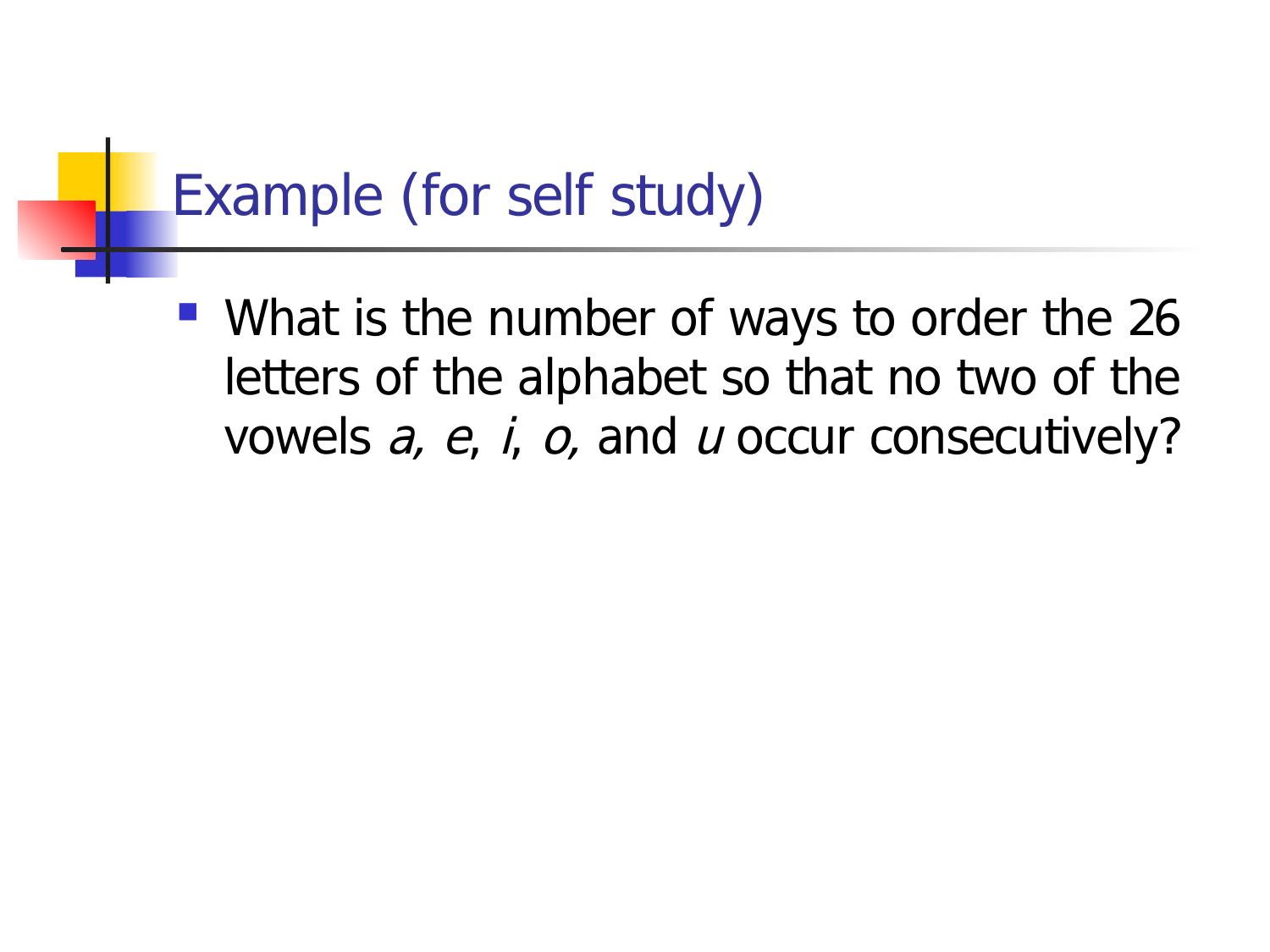

# Example (for self study)
What is the number of ways to order the 26 letters of the alphabet so that no two of the vowels a, e, i, o, and u occur consecutively?